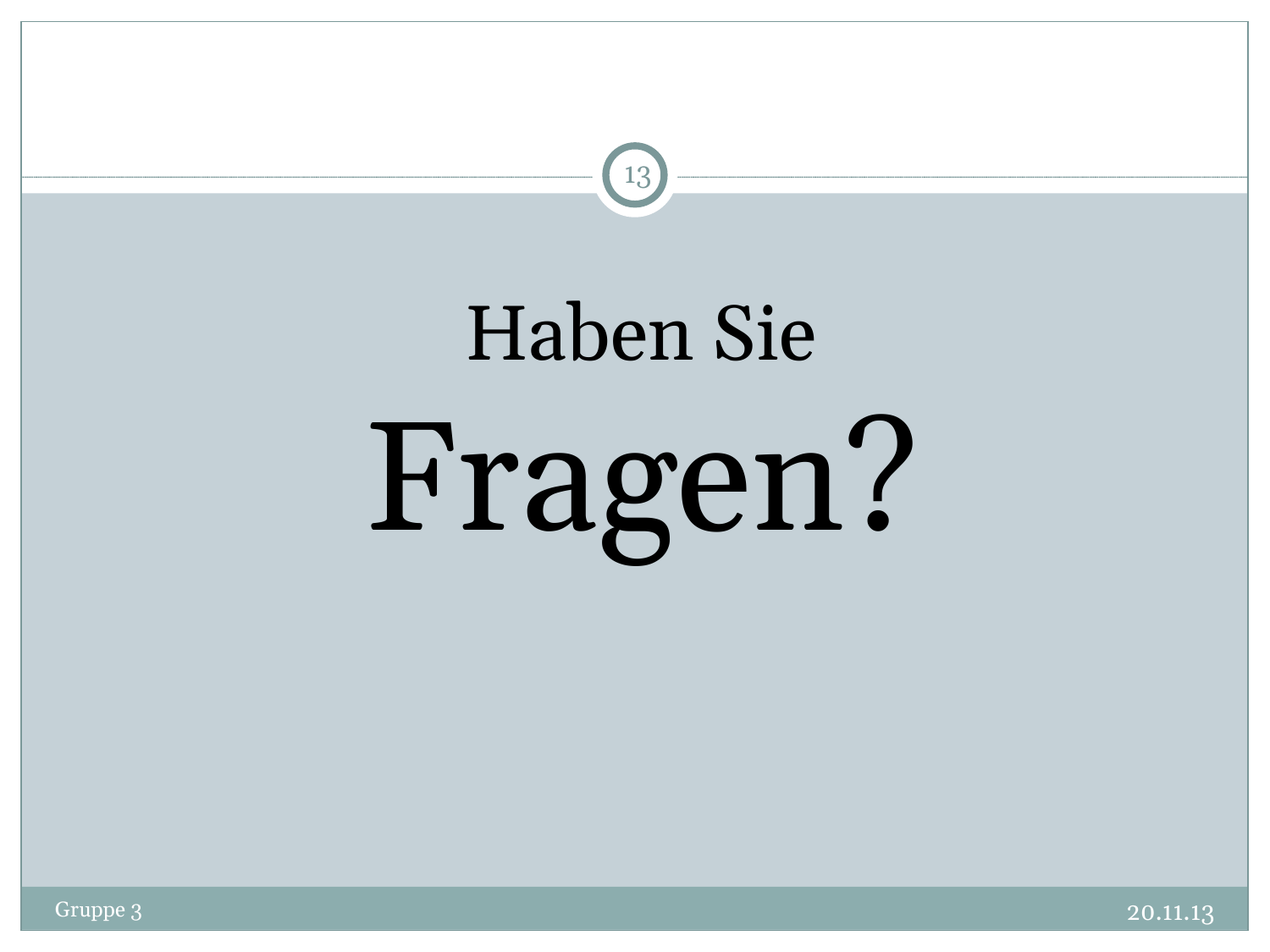

13
Haben Sie
Fragen?
20.11.13
Gruppe 3